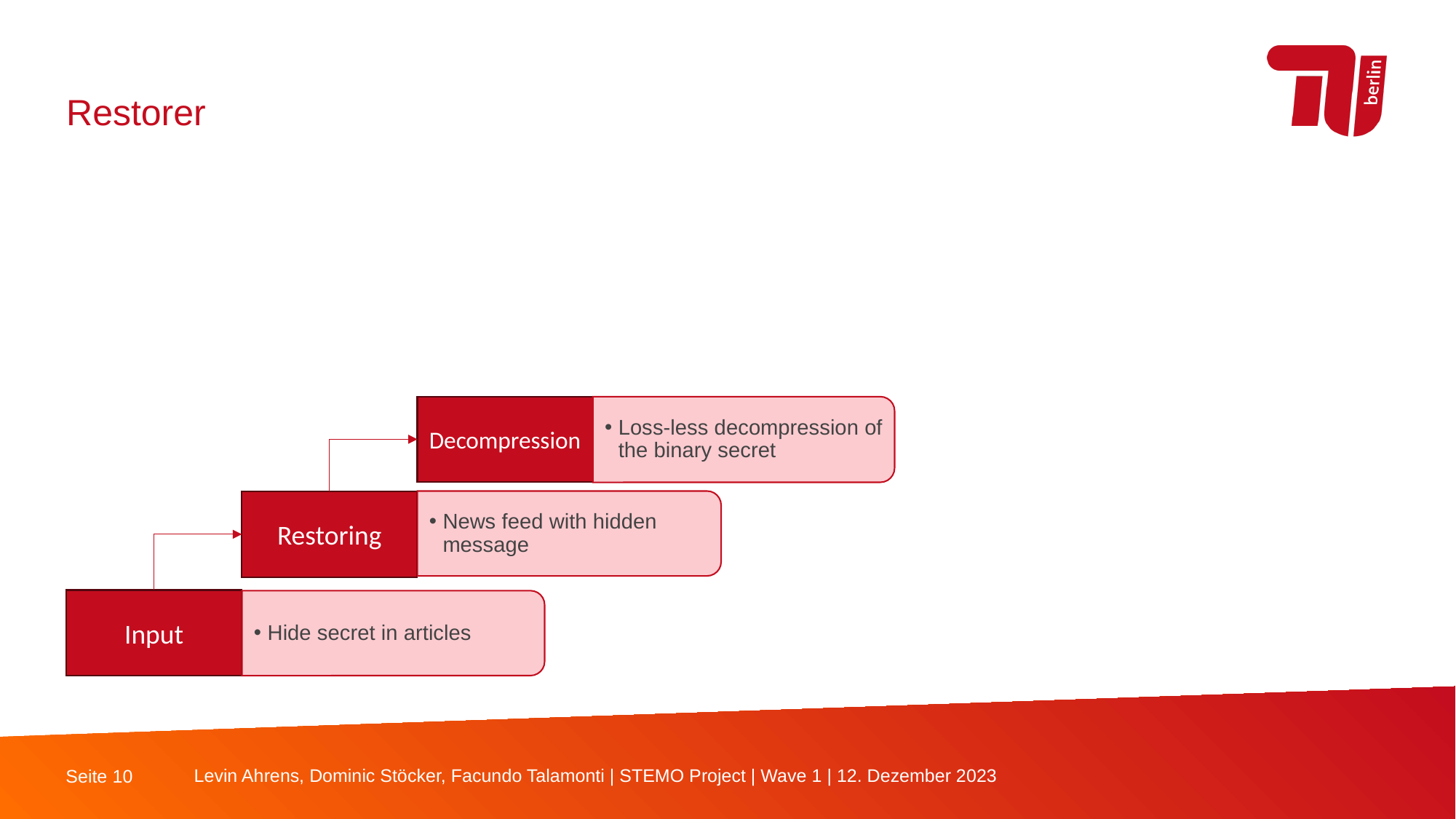

Restorer
Decompression

Loss-less decompression of the binary secret

News feed with hidden message
Restoring
Input

Hide secret in articles